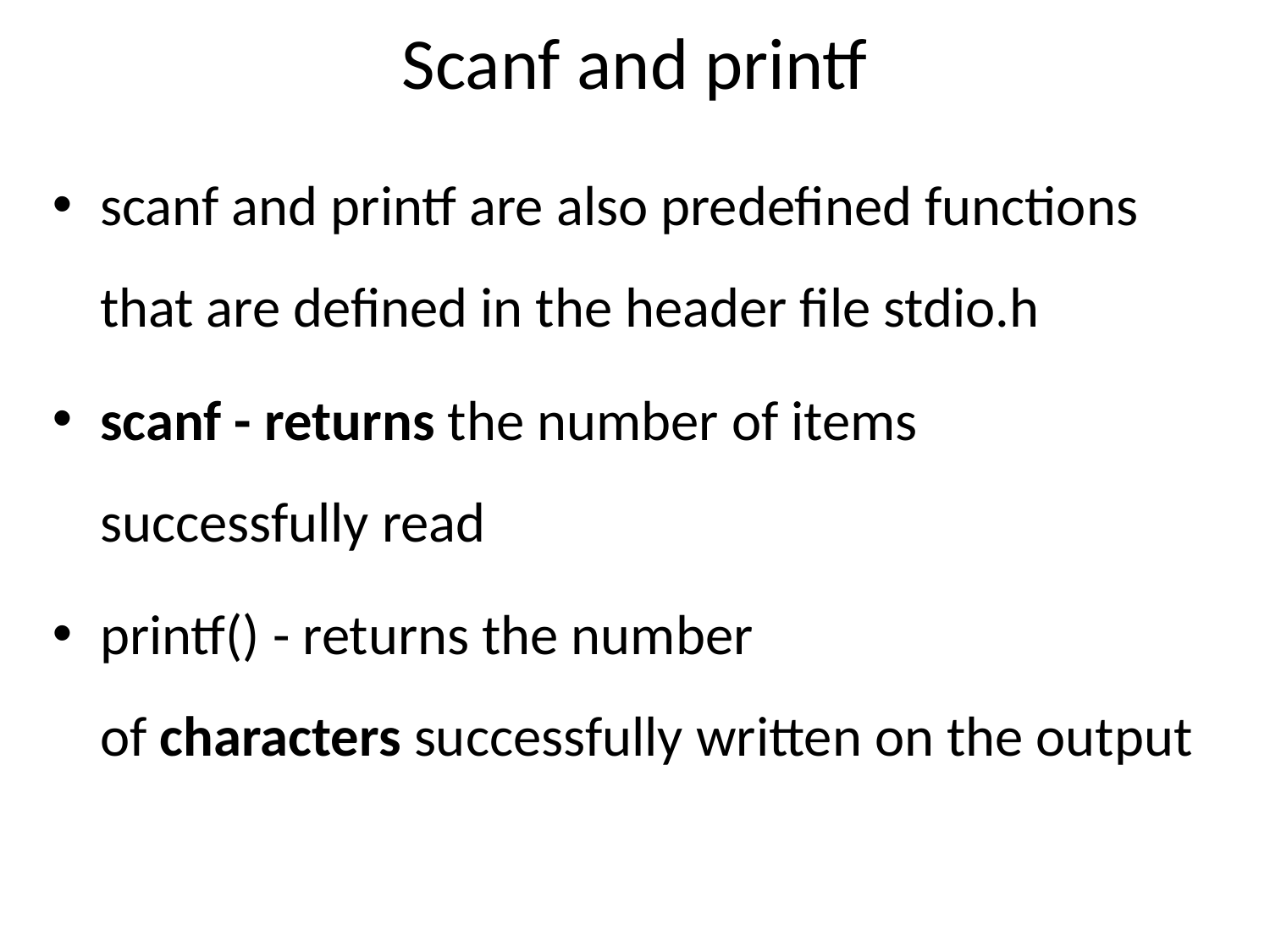

# Scanf and printf
scanf and printf are also predefined functions that are defined in the header file stdio.h
scanf - returns the number of items successfully read
printf() - returns the number of characters successfully written on the output